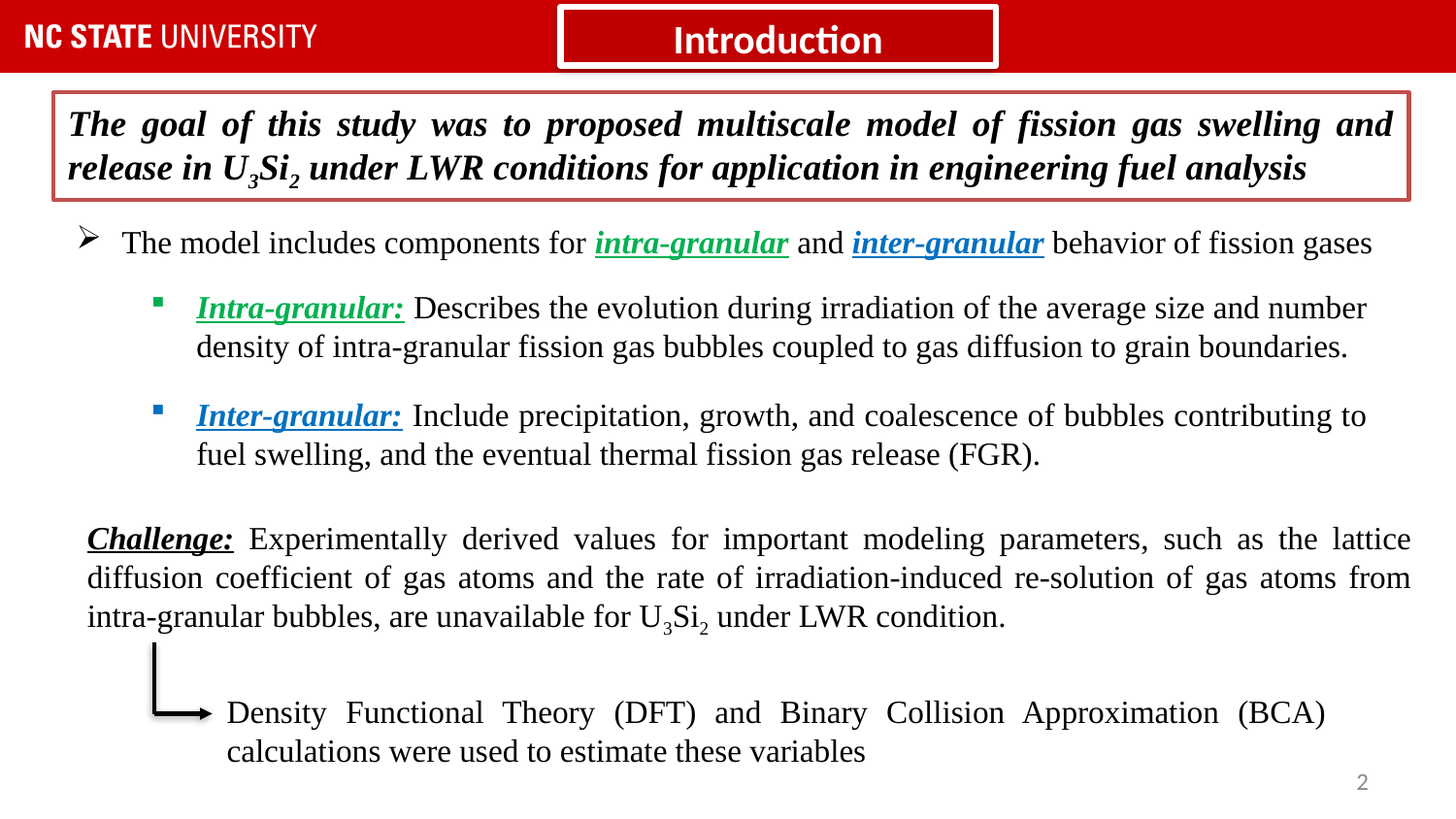

Introduction
The goal of this study was to proposed multiscale model of fission gas swelling and release in U3Si2 under LWR conditions for application in engineering fuel analysis
The model includes components for intra-granular and inter-granular behavior of fission gases
Intra-granular: Describes the evolution during irradiation of the average size and number density of intra-granular fission gas bubbles coupled to gas diffusion to grain boundaries.
Inter-granular: Include precipitation, growth, and coalescence of bubbles contributing to fuel swelling, and the eventual thermal fission gas release (FGR).
Challenge: Experimentally derived values for important modeling parameters, such as the lattice diffusion coefficient of gas atoms and the rate of irradiation-induced re-solution of gas atoms from intra-granular bubbles, are unavailable for U3Si2 under LWR condition.
Density Functional Theory (DFT) and Binary Collision Approximation (BCA) calculations were used to estimate these variables
2